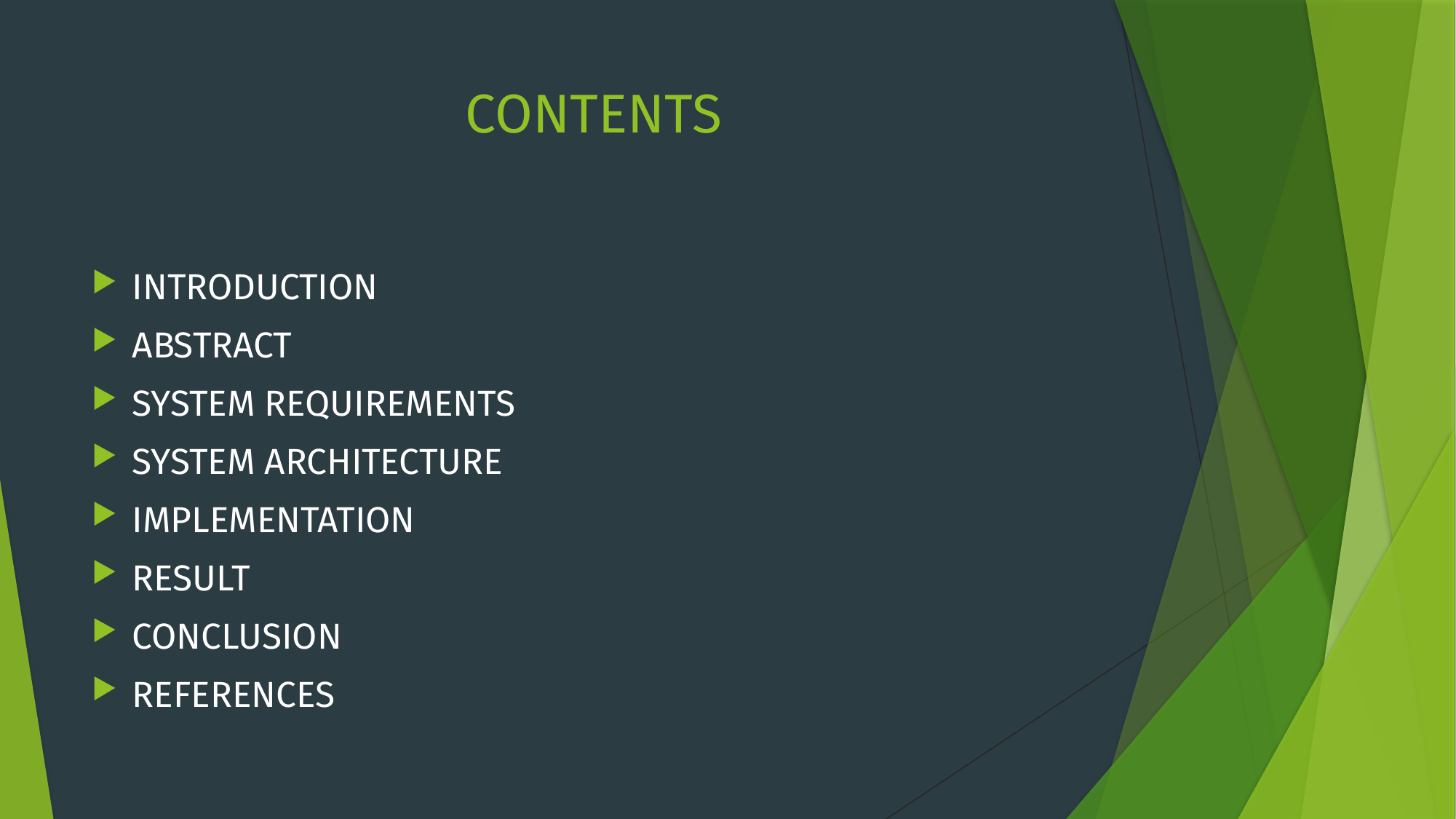

# CONTENTS
INTRODUCTION
ABSTRACT
SYSTEM REQUIREMENTS
SYSTEM ARCHITECTURE
IMPLEMENTATION
RESULT
CONCLUSION
REFERENCES